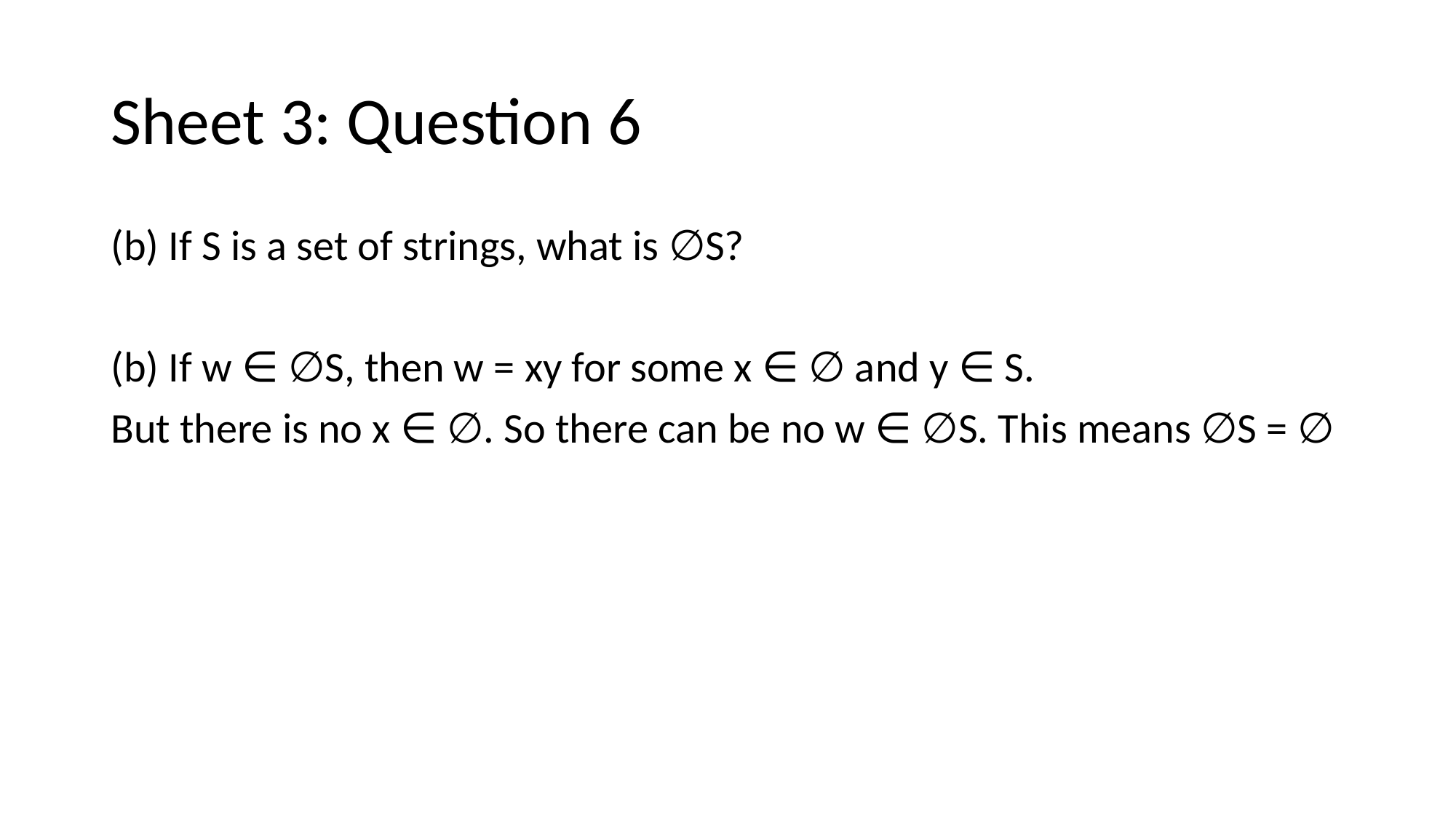

# Sheet 3: Question 6
(b) If S is a set of strings, what is ∅S?

(b) If w ∈ ∅S, then w = xy for some x ∈ ∅ and y ∈ S.
But there is no x ∈ ∅. So there can be no w ∈ ∅S. This means ∅S = ∅